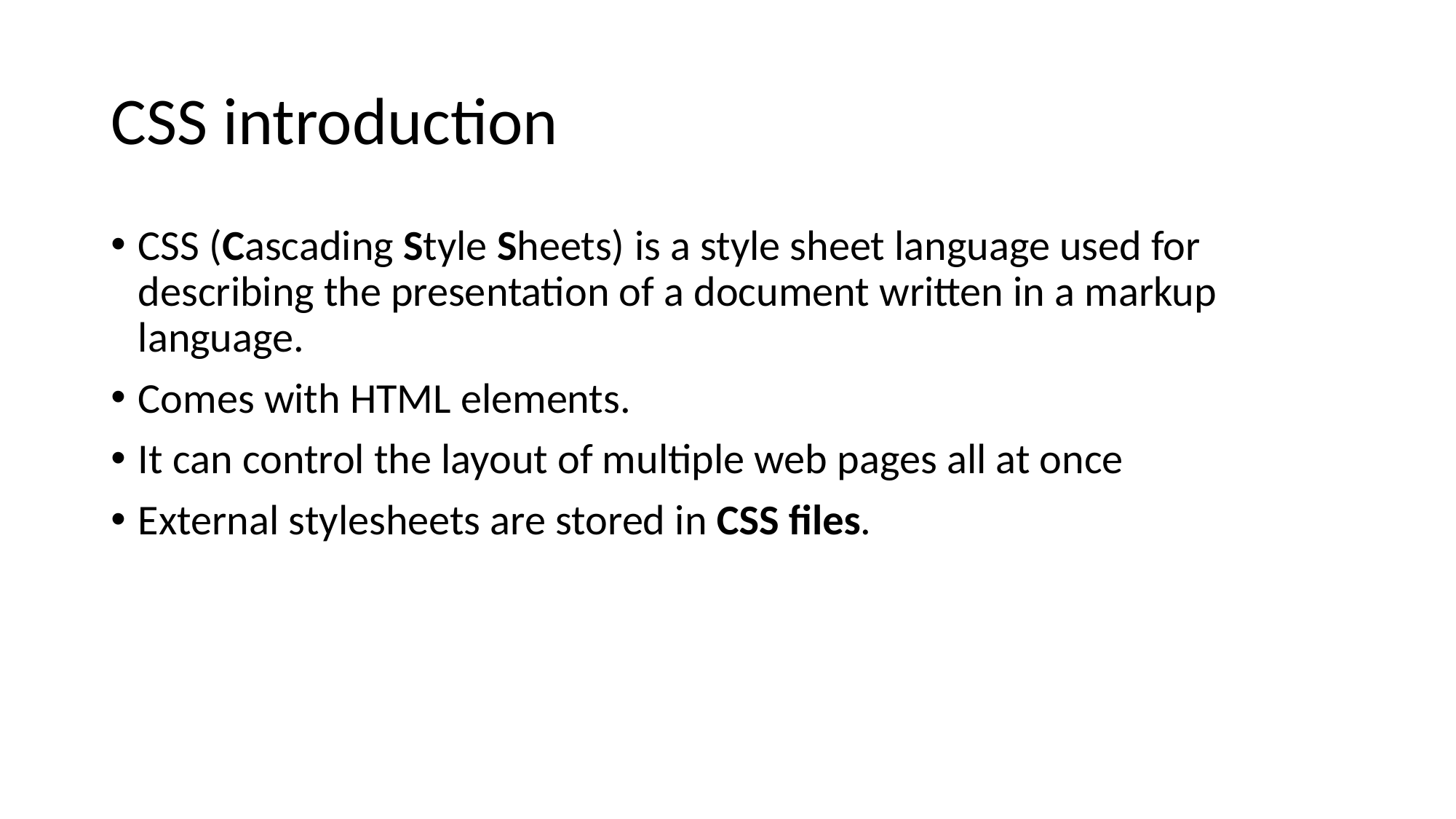

# CSS introduction
CSS (Cascading Style Sheets) is a style sheet language used for describing the presentation of a document written in a markup language.
Comes with HTML elements.
It can control the layout of multiple web pages all at once
External stylesheets are stored in CSS files.